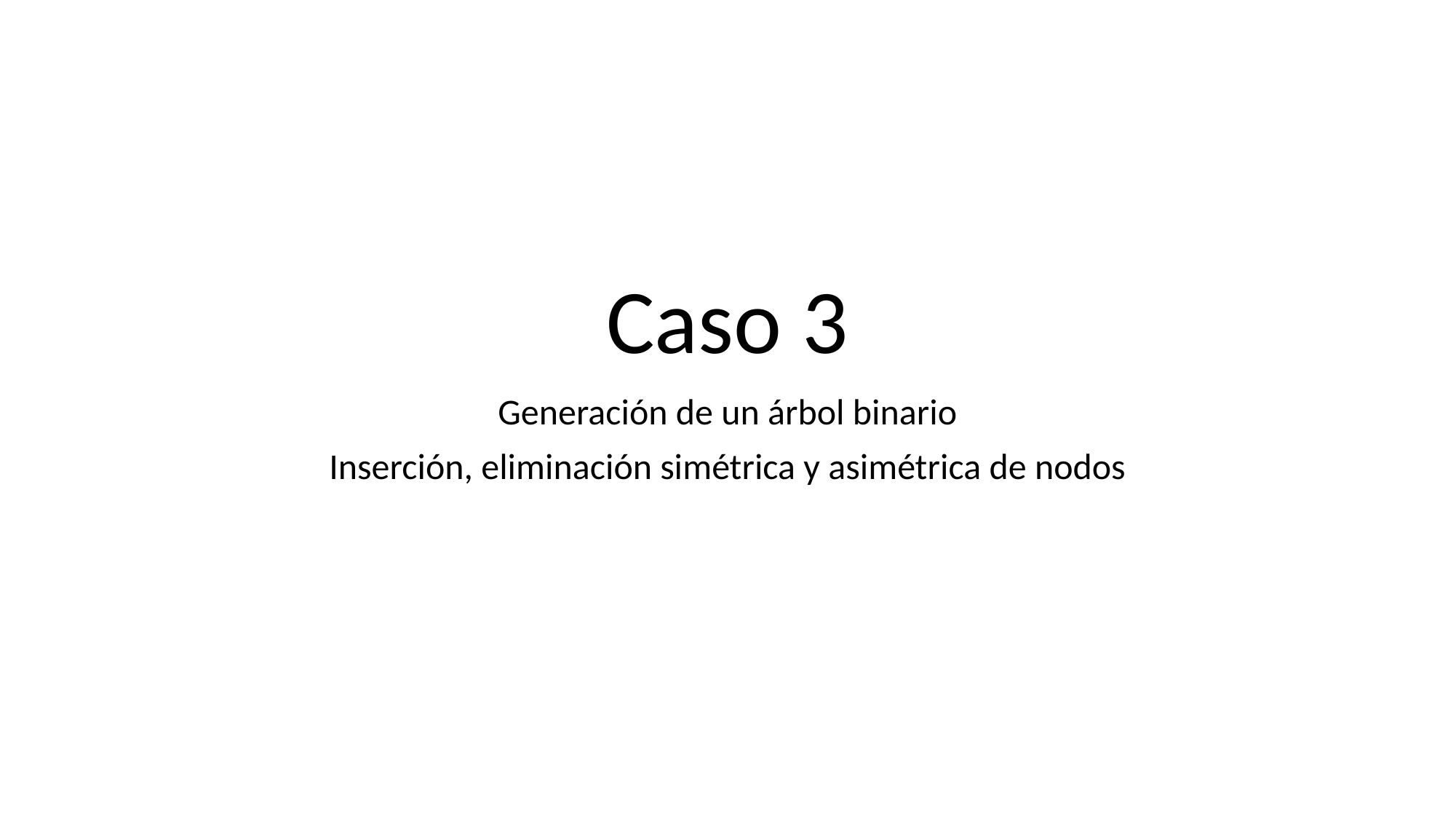

# Caso 3
Generación de un árbol binario
Inserción, eliminación simétrica y asimétrica de nodos